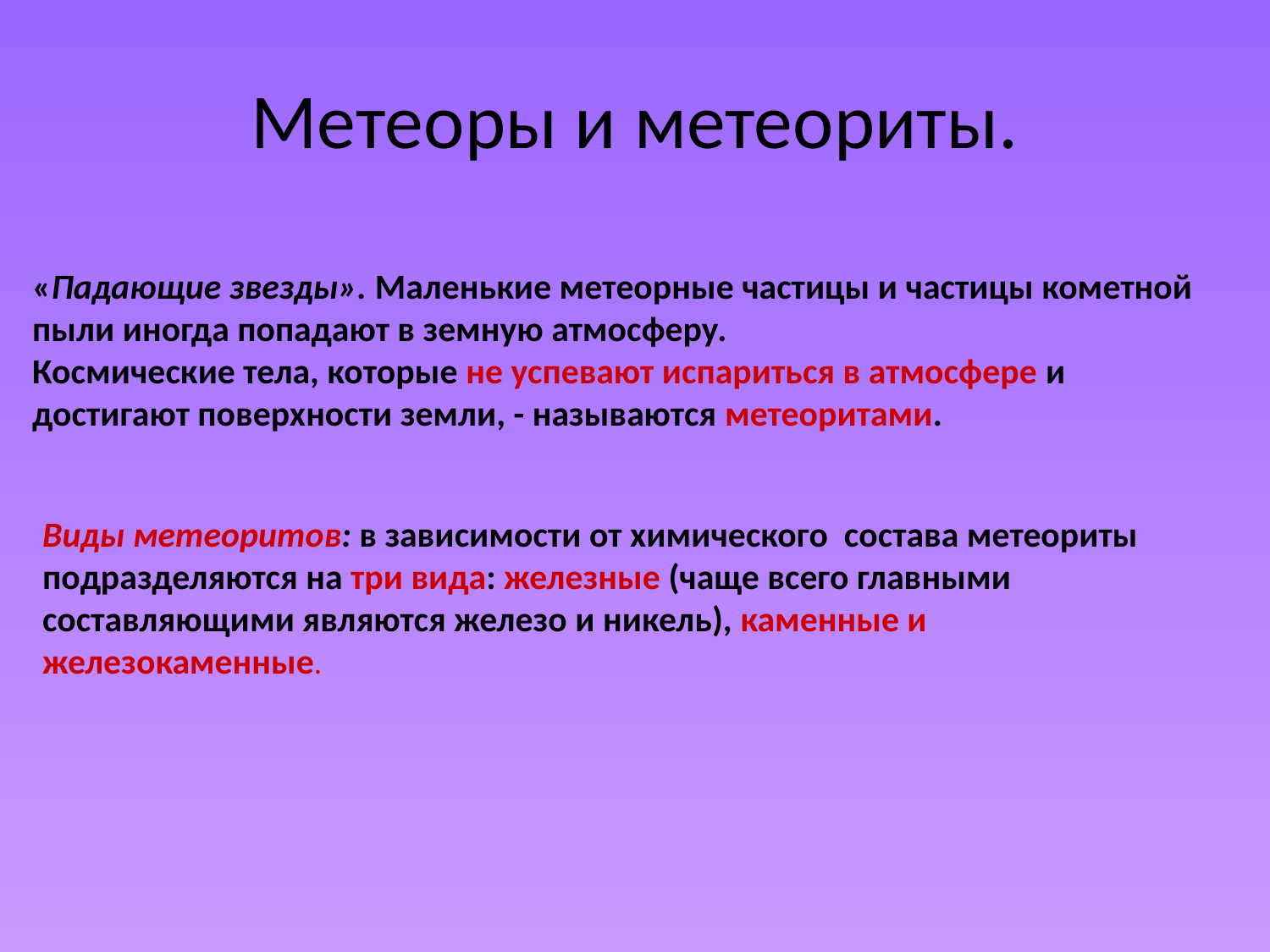

# Метеоры и метеориты.
«Падающие звезды». Маленькие метеорные частицы и частицы кометной пыли иногда попадают в земную атмосферу.
Космические тела, которые не успевают испариться в атмосфере и достигают поверхности земли, - называются метеоритами.
Виды метеоритов: в зависимости от химического  состава метеориты подразделяются на три вида: железные (чаще всего главными составляющими являются железо и никель), каменные и железокаменные.